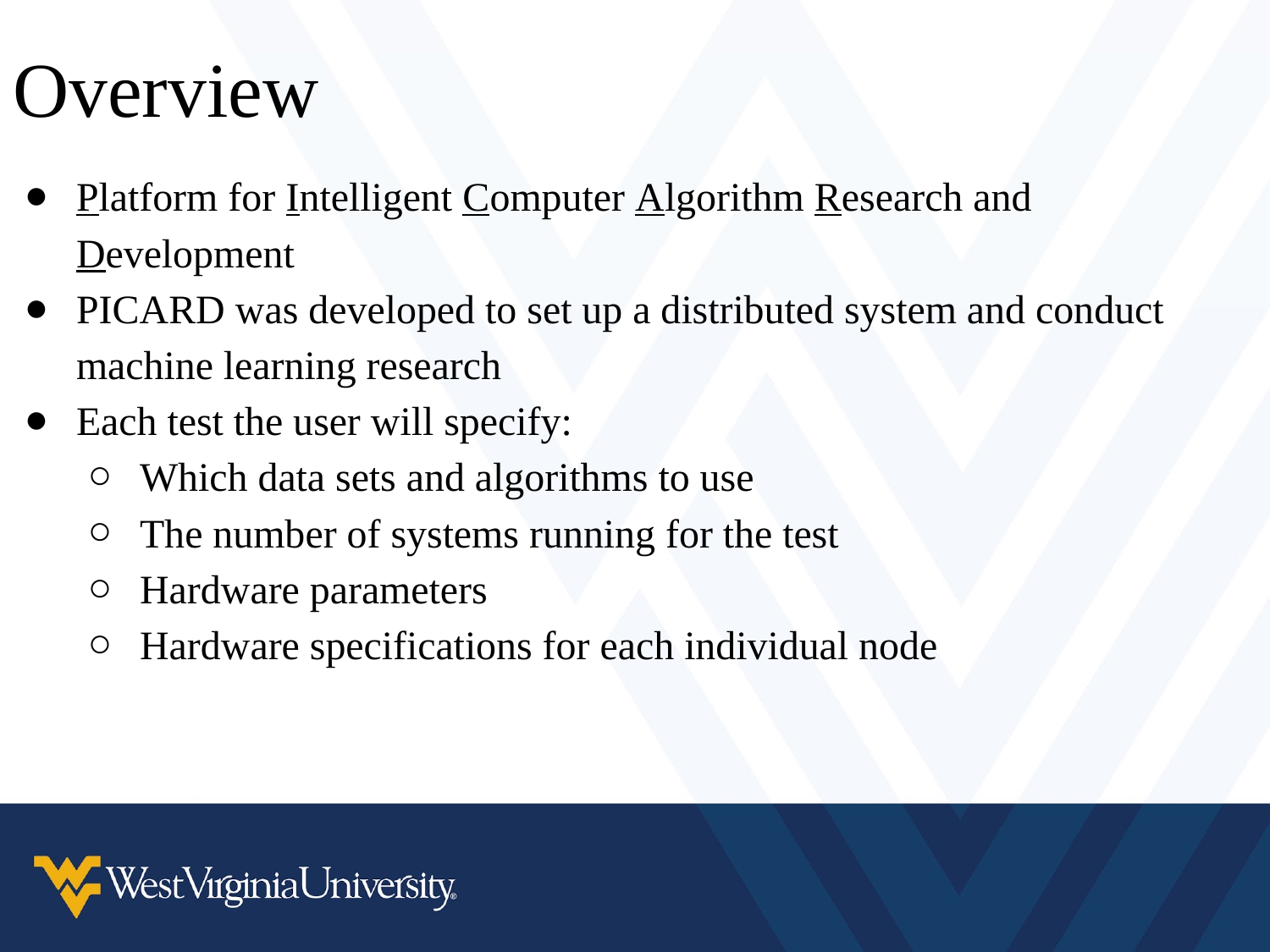

# Overview
Platform for Intelligent Computer Algorithm Research and Development
PICARD was developed to set up a distributed system and conduct machine learning research
Each test the user will specify:
Which data sets and algorithms to use
The number of systems running for the test
Hardware parameters
Hardware specifications for each individual node